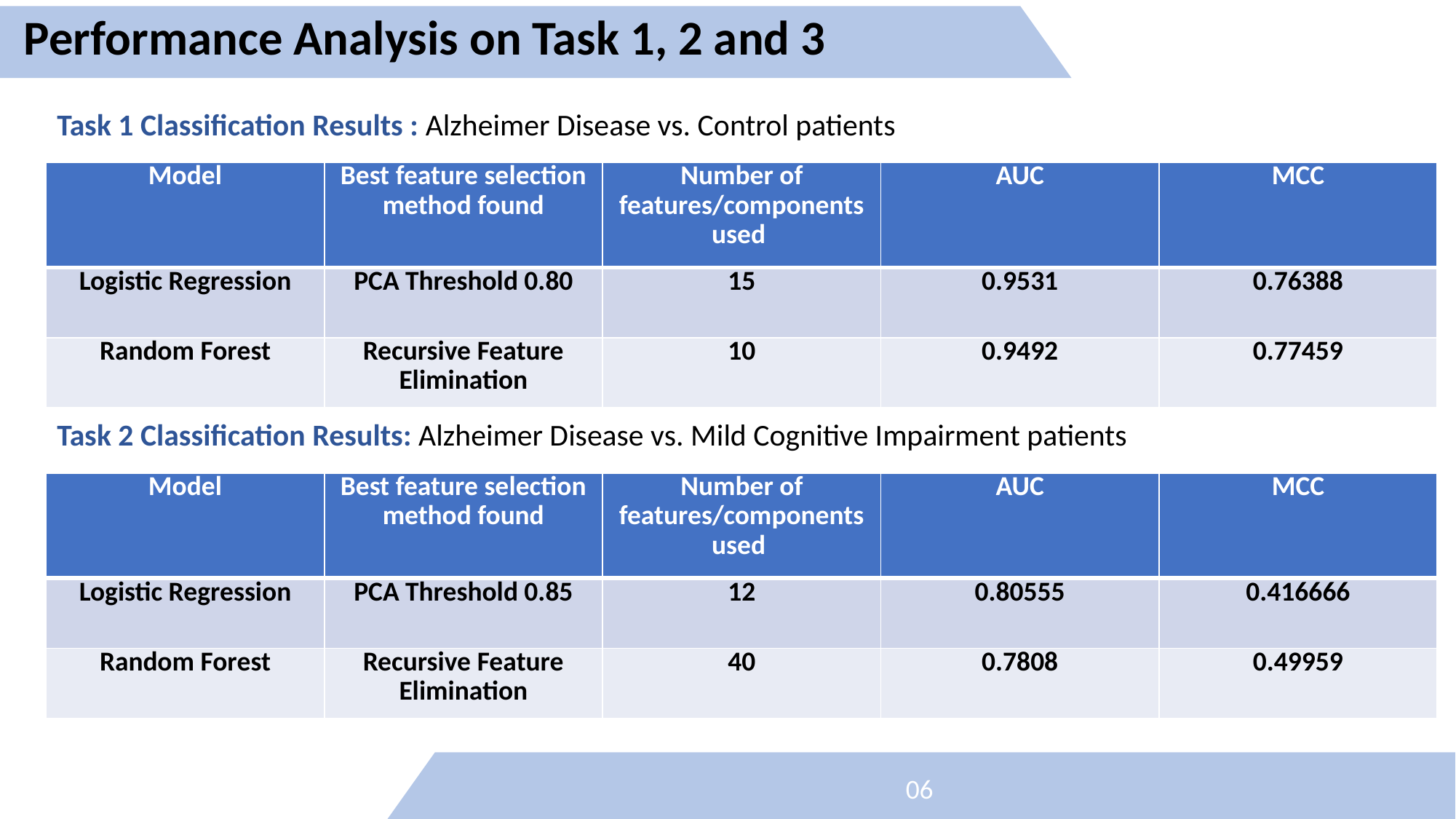

Performance Analysis on Task 1, 2 and 3

06
Task 1 Classification Results : Alzheimer Disease vs. Control patients
| Model | Best feature selection method found | Number of features/components used | AUC | MCC |
| --- | --- | --- | --- | --- |
| Logistic Regression | PCA Threshold 0.80 | 15 | 0.9531 | 0.76388 |
| Random Forest | Recursive Feature Elimination | 10 | 0.9492 | 0.77459 |
Task 2 Classification Results: Alzheimer Disease vs. Mild Cognitive Impairment patients
| Model | Best feature selection method found | Number of features/components used | AUC | MCC |
| --- | --- | --- | --- | --- |
| Logistic Regression | PCA Threshold 0.85 | 12 | 0.80555 | 0.416666 |
| Random Forest | Recursive Feature Elimination | 40 | 0.7808 | 0.49959 |